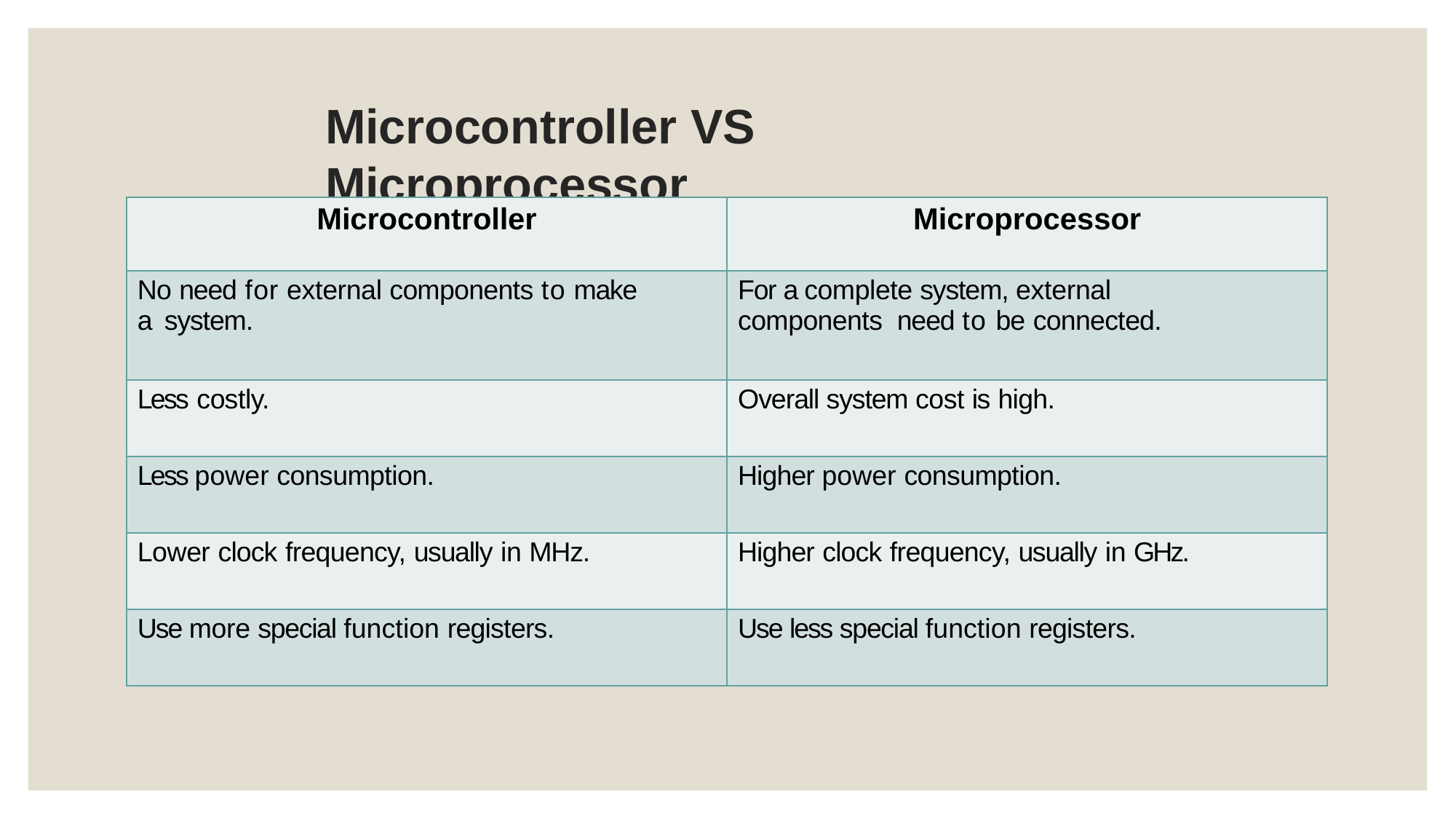

# Microcontroller VS Microprocessor
| Microcontroller | Microprocessor |
| --- | --- |
| No need for external components to make a system. | For a complete system, external components need to be connected. |
| Less costly. | Overall system cost is high. |
| Less power consumption. | Higher power consumption. |
| Lower clock frequency, usually in MHz. | Higher clock frequency, usually in GHz. |
| Use more special function registers. | Use less special function registers. |